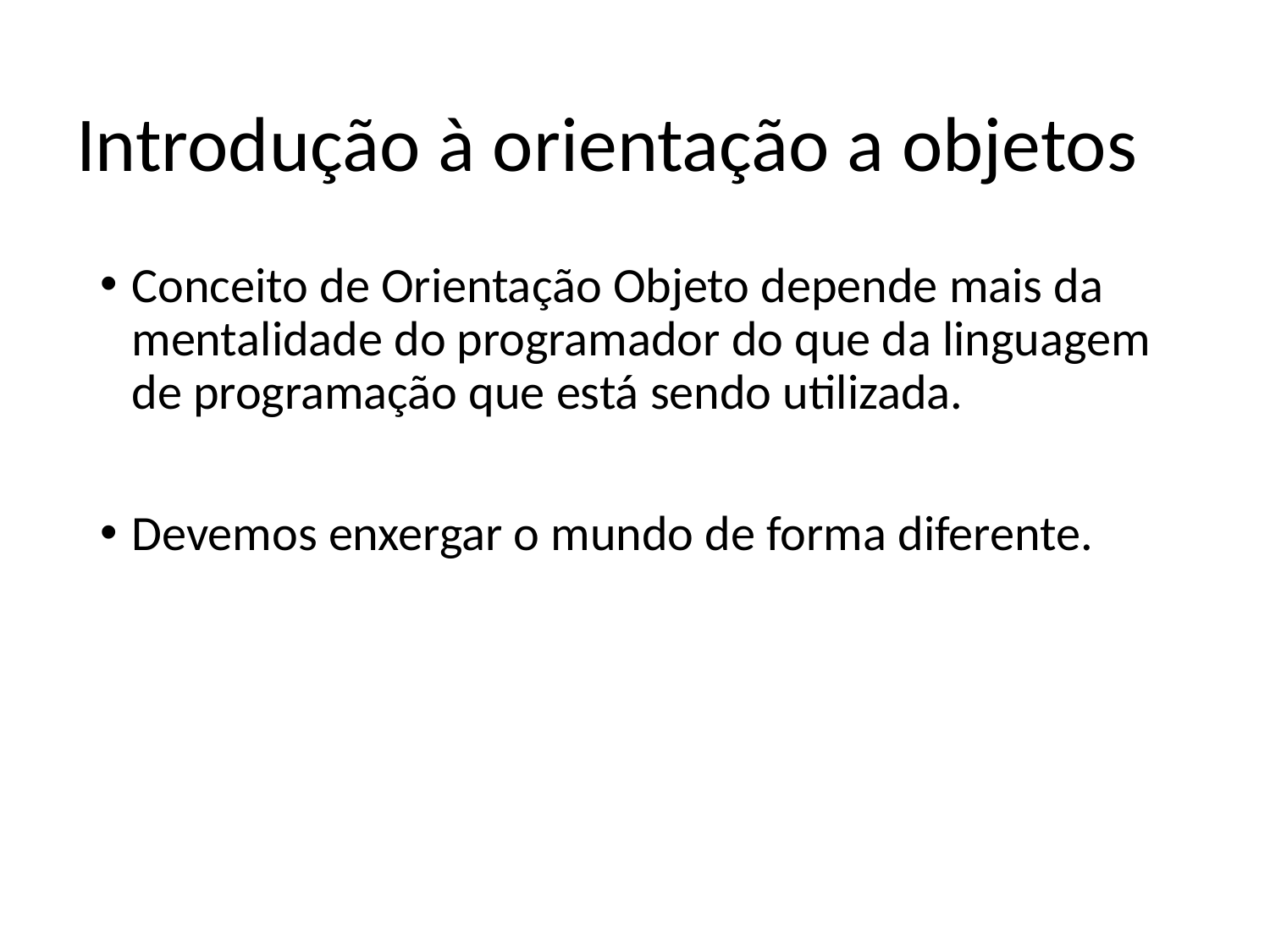

# Introdução à orientação a objetos
Conceito de Orientação Objeto depende mais da mentalidade do programador do que da linguagem de programação que está sendo utilizada.

Devemos enxergar o mundo de forma diferente.